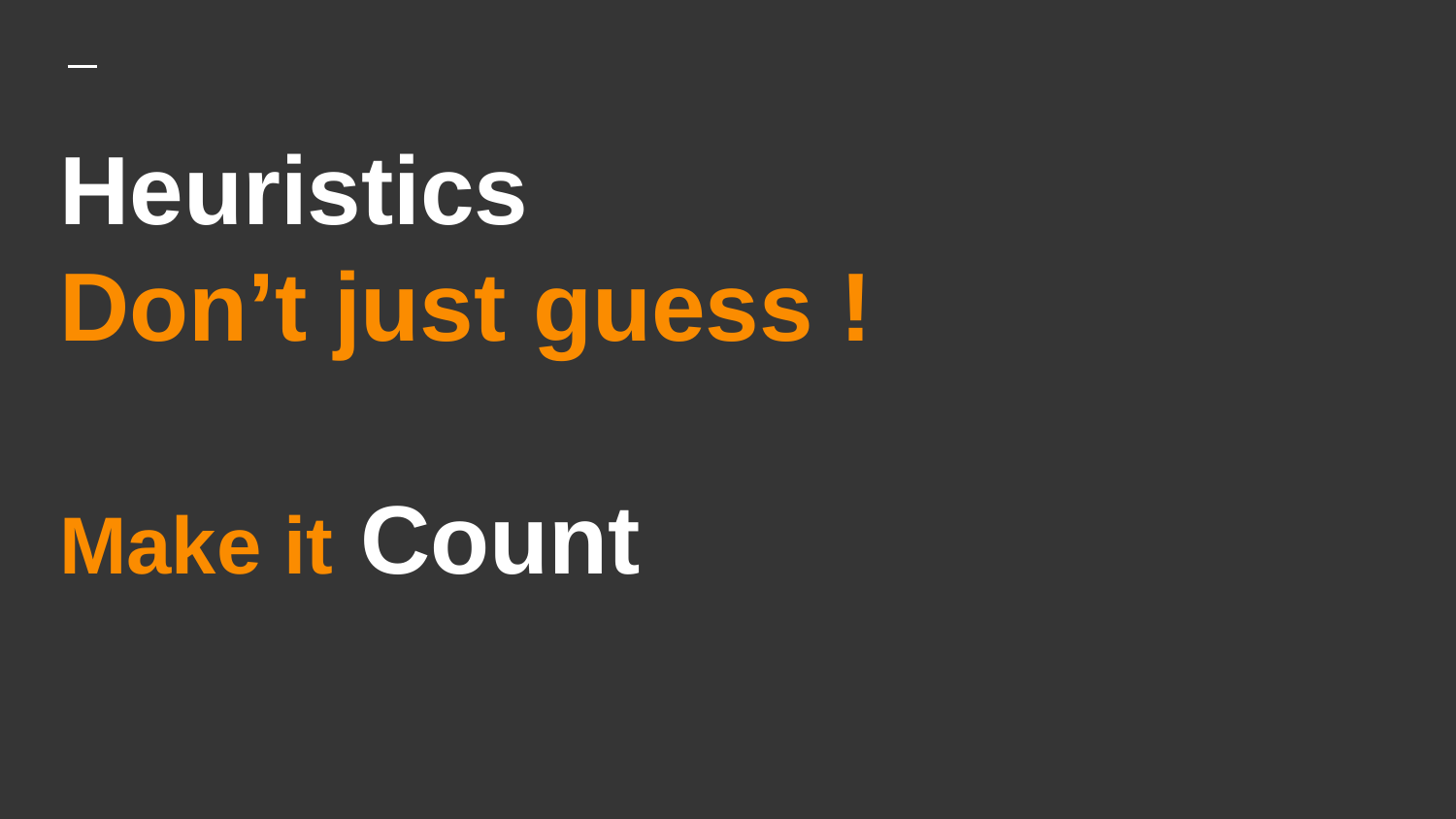

# Heuristics
Don’t just guess !

Make it Count